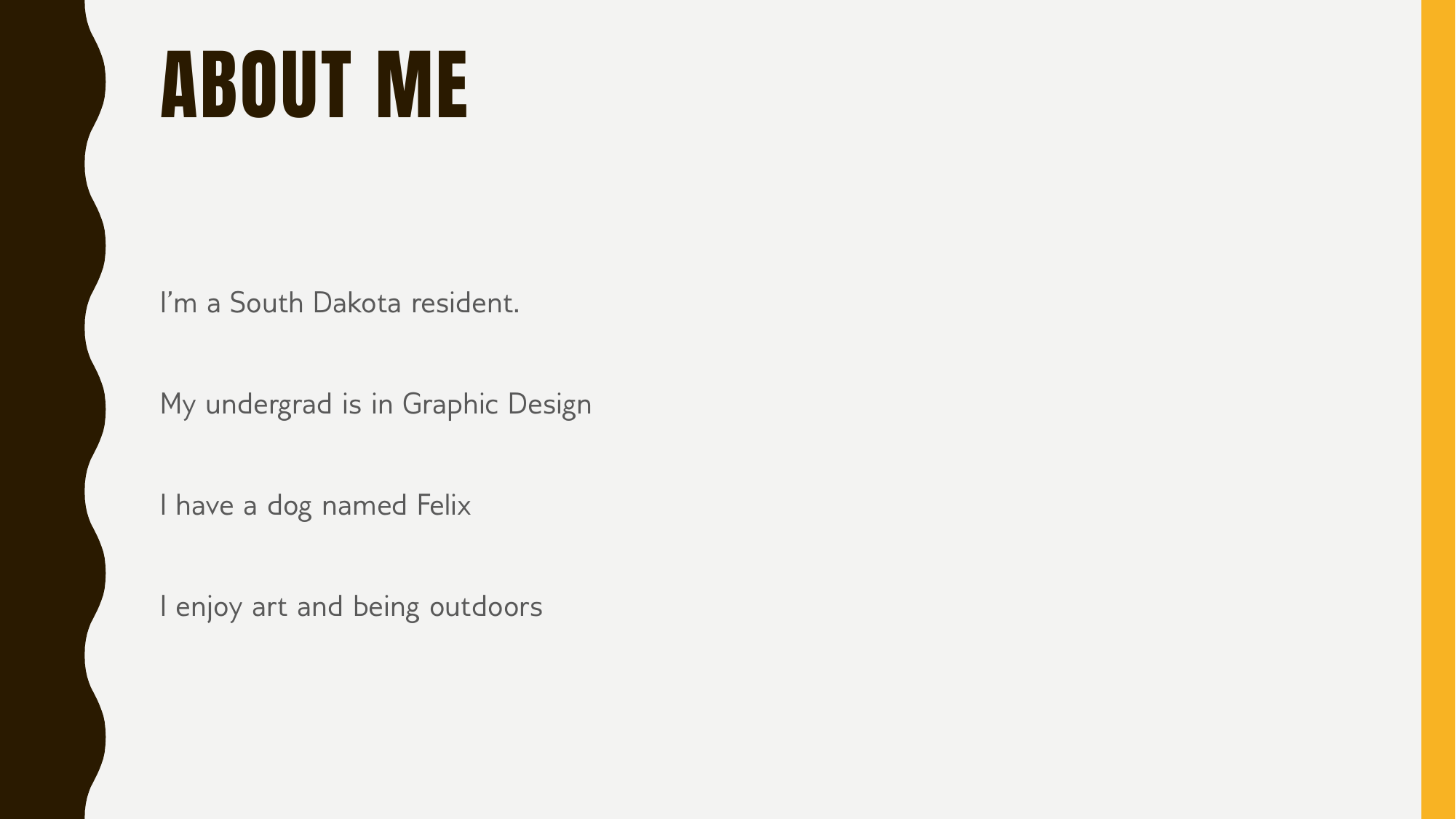

# About Me
I’m a South Dakota resident.

My undergrad is in Graphic Design

I have a dog named Felix

I enjoy art and being outdoors